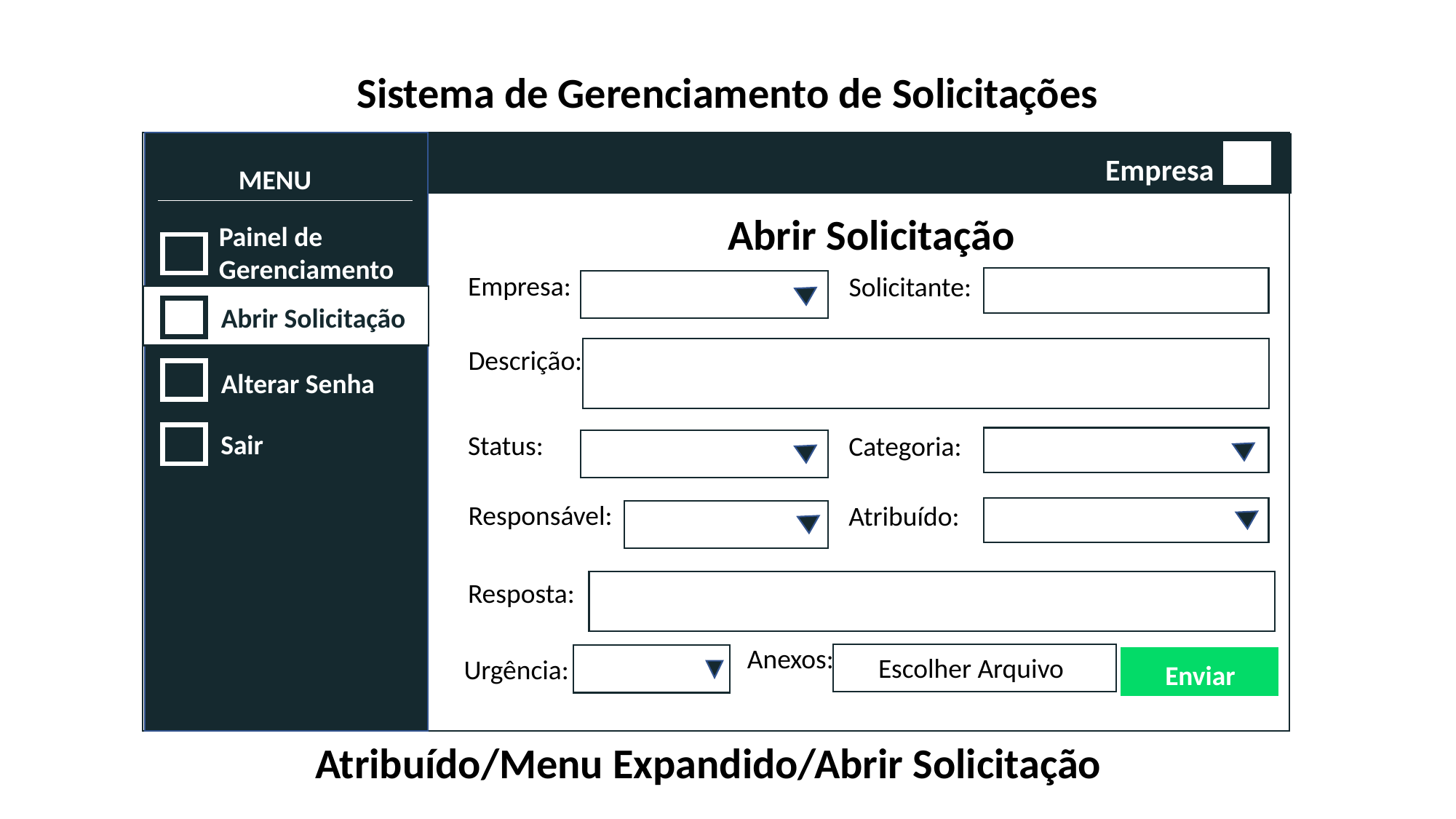

Sistema de Gerenciamento de Solicitações

Empresa
MENU
Abrir Solicitação
Painel de
Gerenciamento

Empresa:
Solicitante:

Abrir Solicitação

Descrição:

Alterar Senha
Sair
Status:
Categoria:

Responsável:
Atribuído:

Resposta:

Anexos:

Escolher Arquivo
Urgência:

Enviar

Atribuído/Menu Expandido/Abrir Solicitação